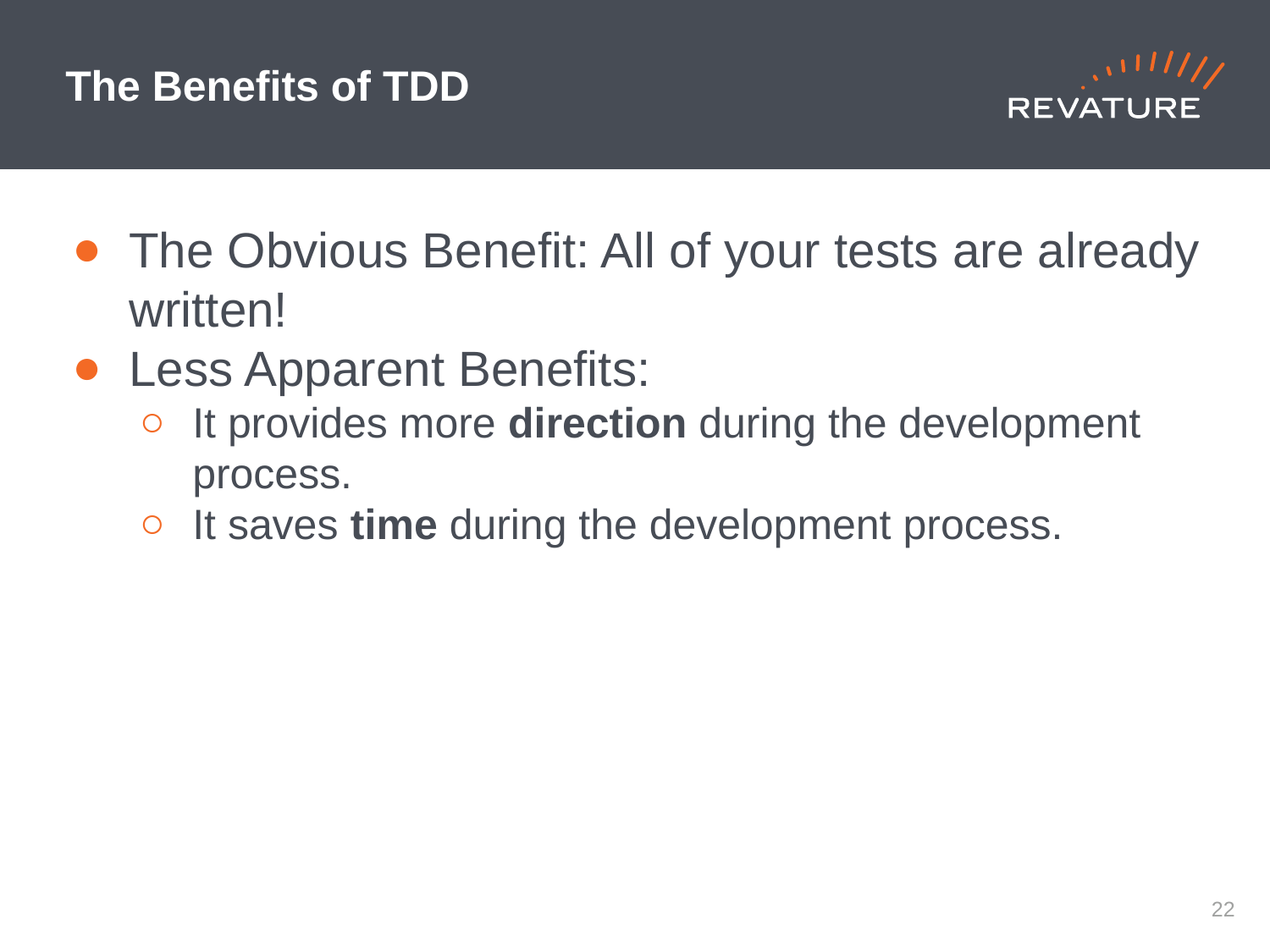

# The Benefits of TDD
The Obvious Benefit: All of your tests are already written!
Less Apparent Benefits:
It provides more direction during the development process.
It saves time during the development process.
22